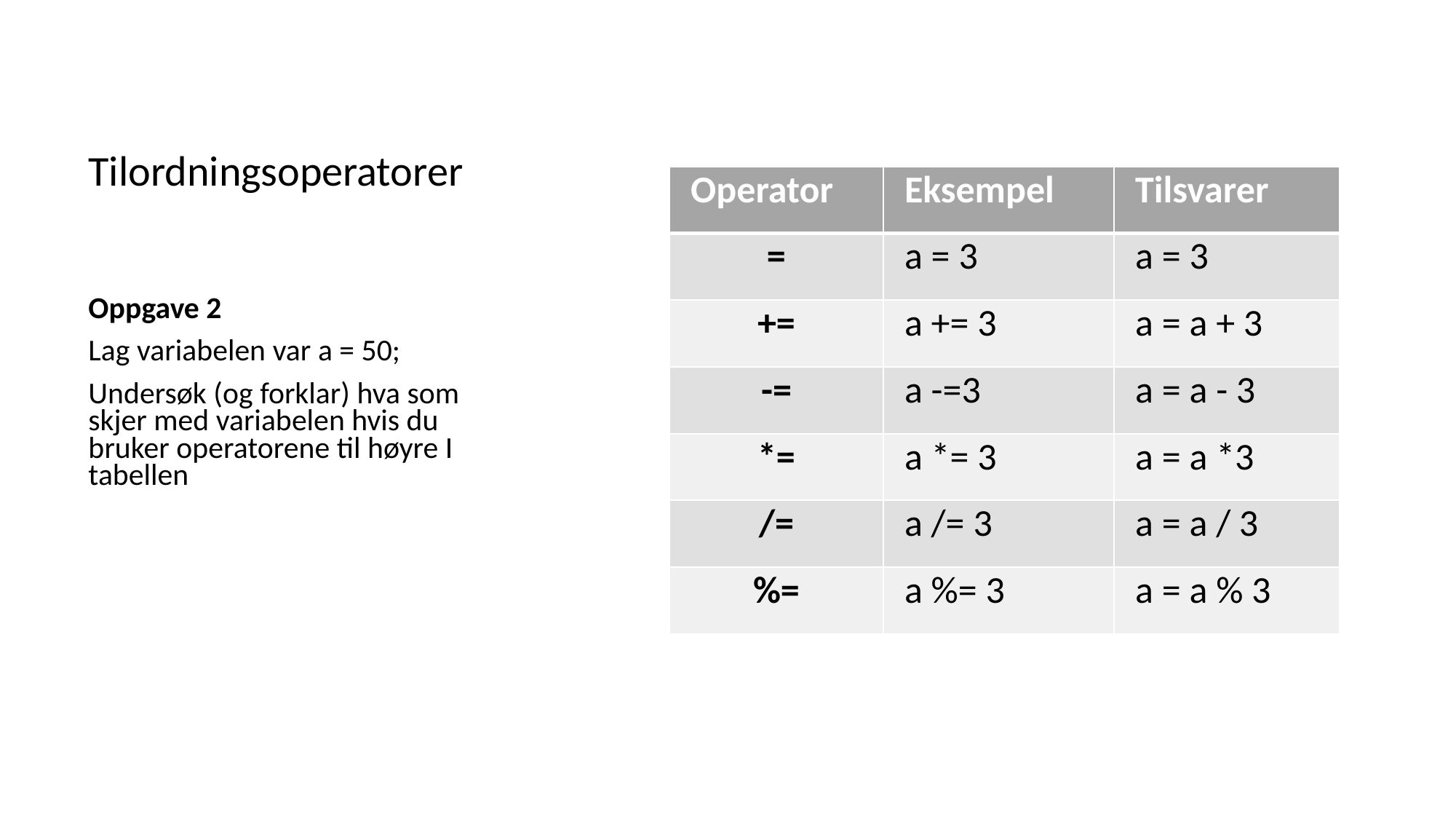

# Tilordningsoperatorer
| Operator | Eksempel | Tilsvarer |
| --- | --- | --- |
| = | a = 3 | a = 3 |
| += | a += 3 | a = a + 3 |
| -= | a -=3 | a = a - 3 |
| \*= | a \*= 3 | a = a \*3 |
| /= | a /= 3 | a = a / 3 |
| %= | a %= 3 | a = a % 3 |
Oppgave 2
Lag variabelen var a = 50;
Undersøk (og forklar) hva som skjer med variabelen hvis du bruker operatorene til høyre I tabellen